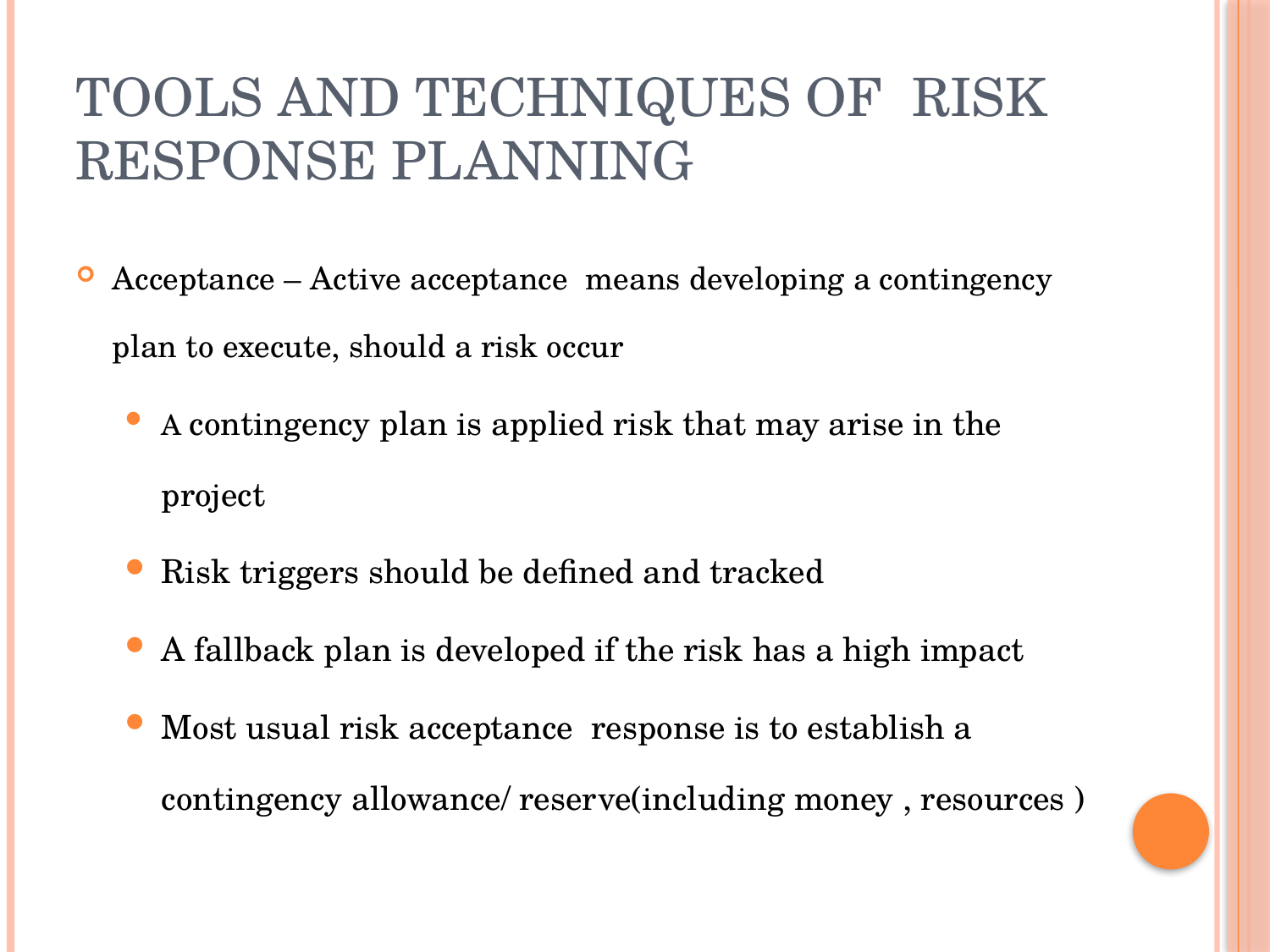

# Tools and techniques of  Risk response planning
Acceptance – Active acceptance  means developing a contingency plan to execute, should a risk occur
A contingency plan is applied risk that may arise in the project
Risk triggers should be defined and tracked
A fallback plan is developed if the risk has a high impact
Most usual risk acceptance  response is to establish a contingency allowance/ reserve(including money , resources )